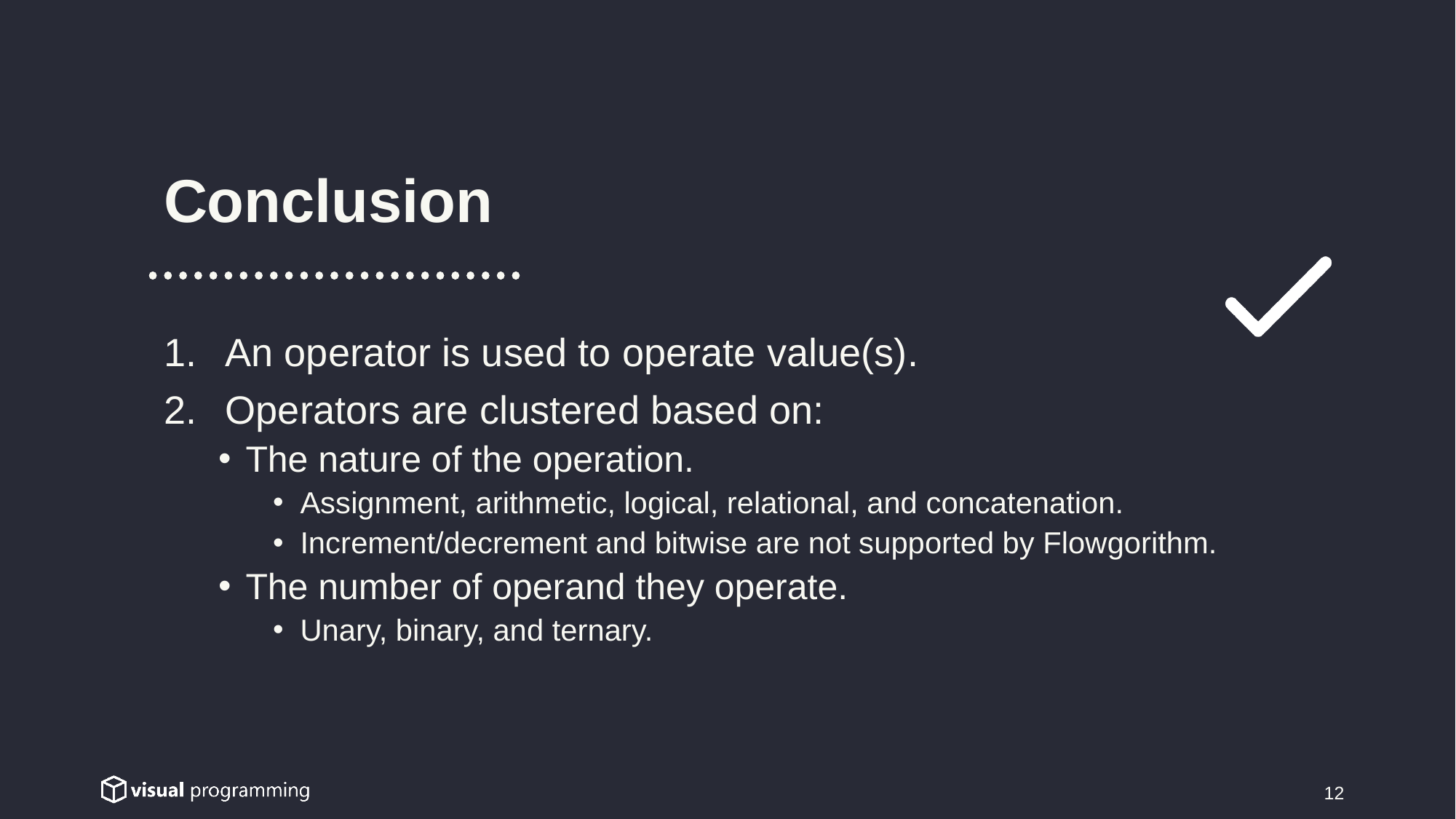

Conclusion
An operator is used to operate value(s).
Operators are clustered based on:
The nature of the operation.
Assignment, arithmetic, logical, relational, and concatenation.
Increment/decrement and bitwise are not supported by Flowgorithm.
The number of operand they operate.
Unary, binary, and ternary.

12